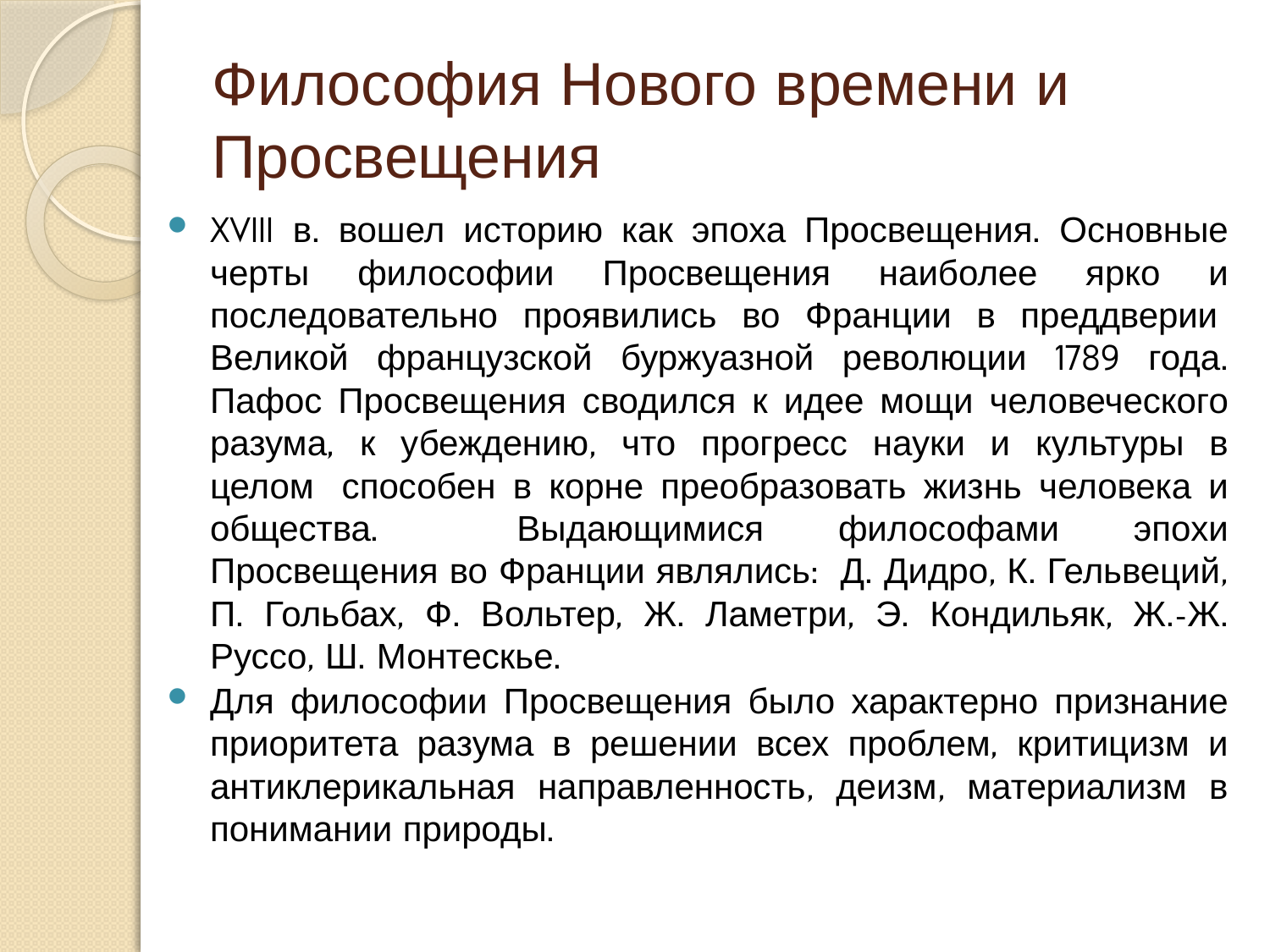

# Философия Нового времени и Просвещения
XVIII в. вошел историю как эпоха Просвещения. Основные черты философии Просвещения наиболее ярко и последовательно проявились во Франции в преддверии  Великой французской буржуазной революции 1789 года. Пафос Просвещения сводился к идее мощи человеческого разума, к убеждению, что прогресс науки и культуры в целом  способен в корне преобразовать жизнь человека и общества.       Выдающимися философами эпохи Просвещения во Франции являлись:  Д. Дидро, К. Гельвеций, П. Гольбах, Ф. Вольтер, Ж. Ламетри, Э. Кондильяк, Ж.-Ж. Руссо, Ш. Монтескье.
Для философии Просвещения было характерно признание приоритета разума в решении всех проблем, критицизм и антиклерикальная направленность, деизм, материализм в понимании природы.